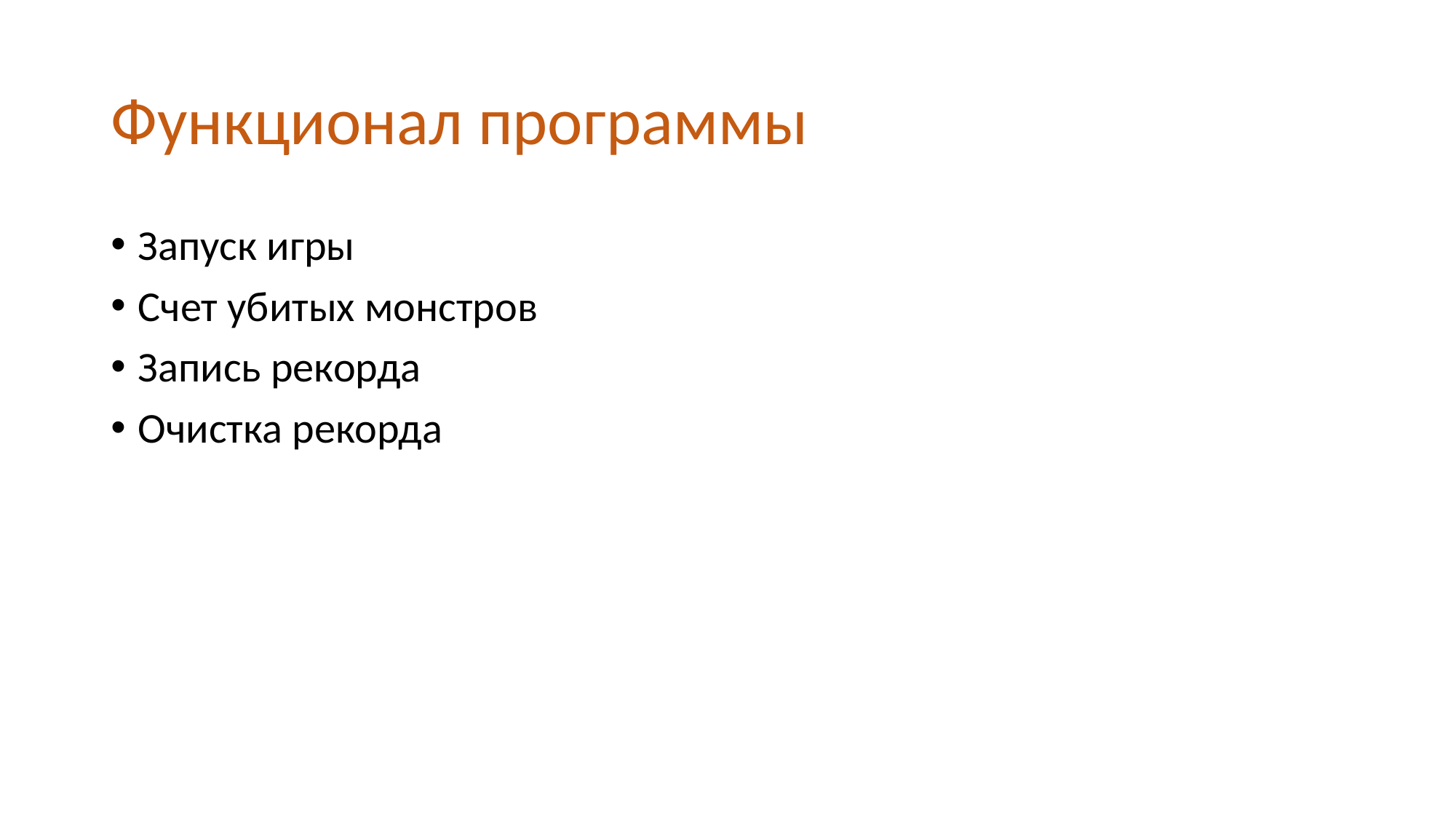

# Функционал программы
Запуск игры
Счет убитых монстров
Запись рекорда
Очистка рекорда